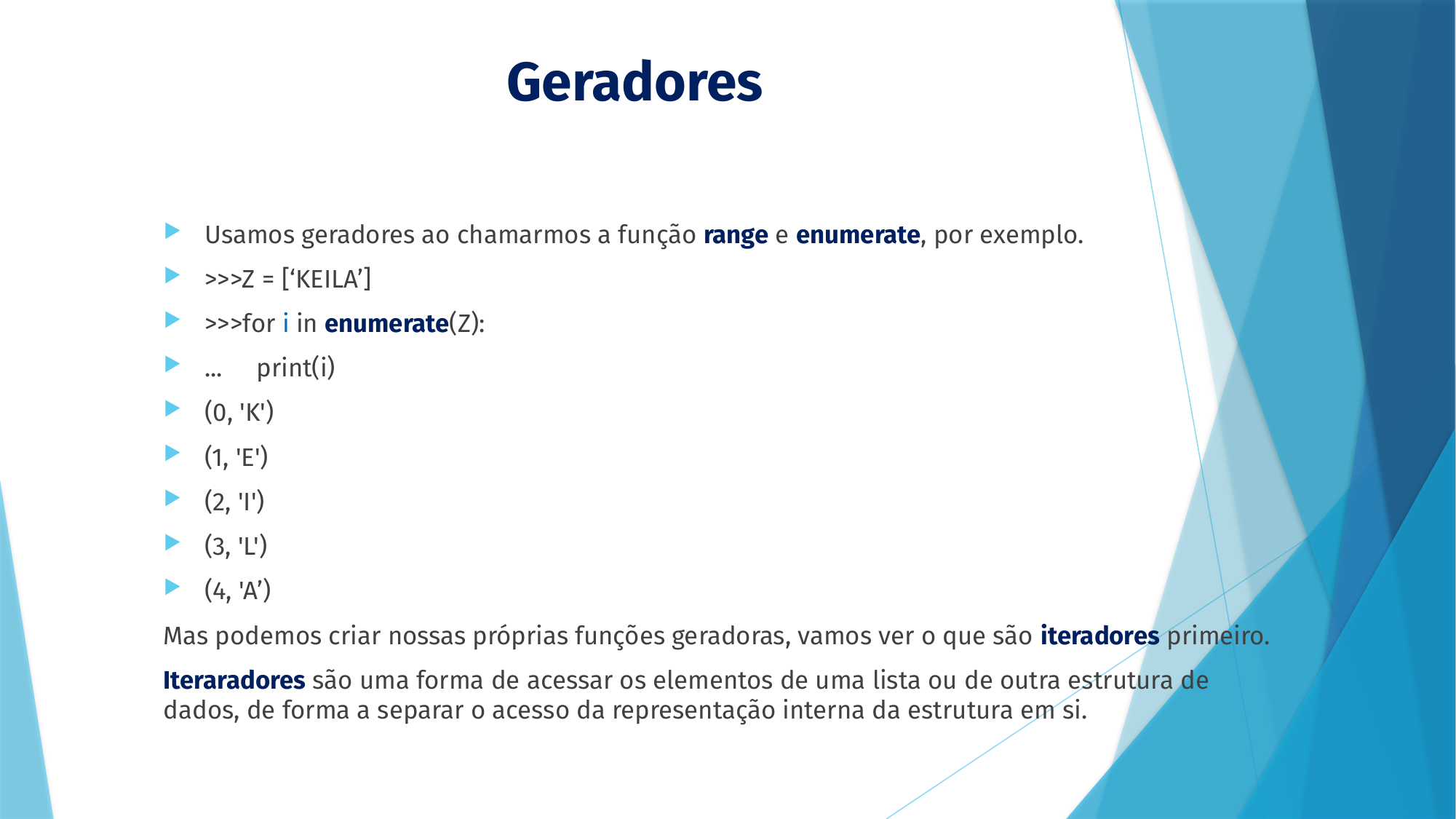

# Geradores
Usamos geradores ao chamarmos a função range e enumerate, por exemplo.
>>>Z = [‘KEILA’]
>>>for i in enumerate(Z):
...     print(i)
(0, 'K')
(1, 'E')
(2, 'I')
(3, 'L')
(4, 'A’)
Mas podemos criar nossas próprias funções geradoras, vamos ver o que são iteradores primeiro.
Iteraradores são uma forma de acessar os elementos de uma lista ou de outra estrutura de dados, de forma a separar o acesso da representação interna da estrutura em si.